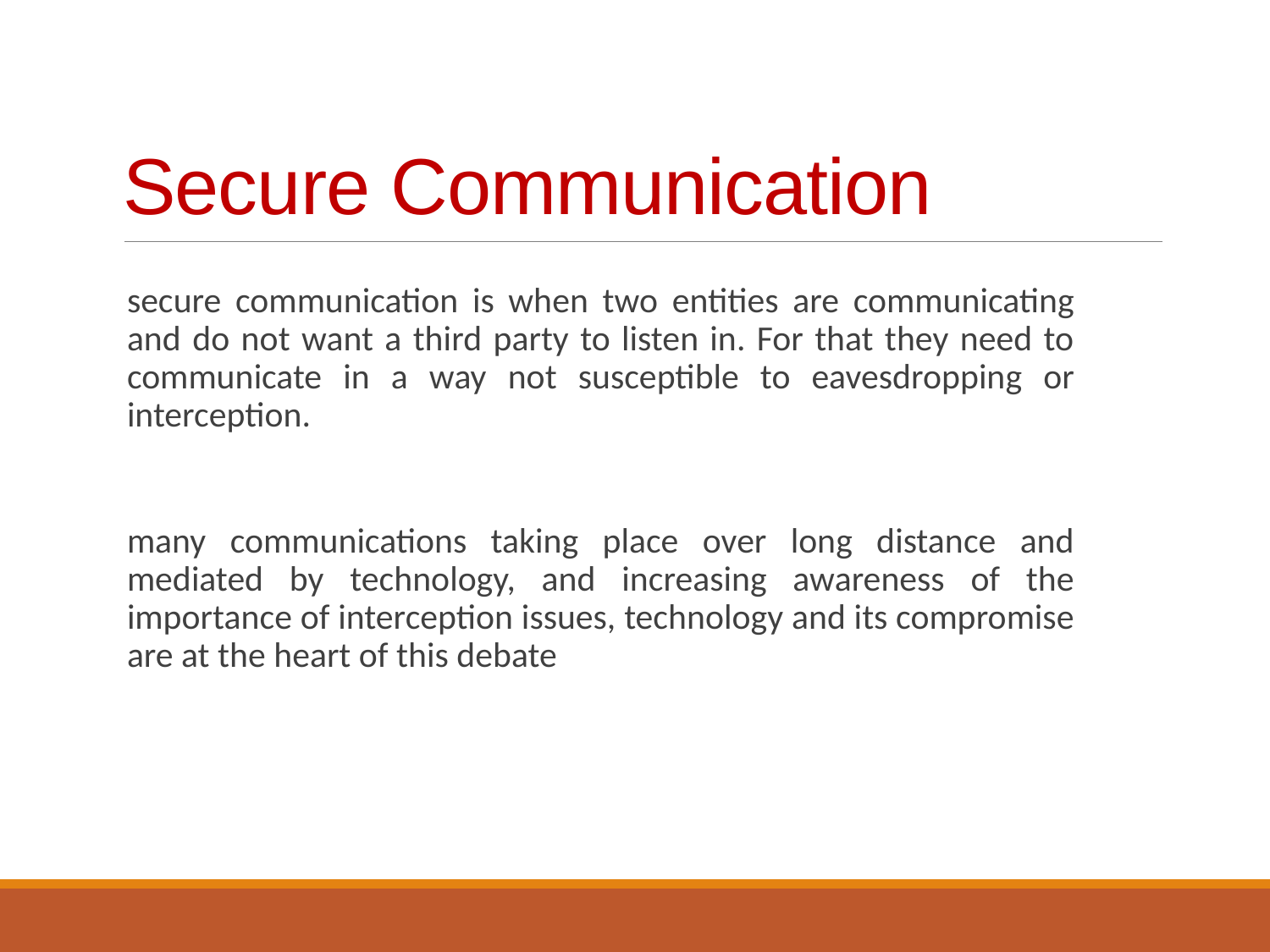

# Secure Communication
secure communication is when two entities are communicating and do not want a third party to listen in. For that they need to communicate in a way not susceptible to eavesdropping or interception.

many communications taking place over long distance and mediated by technology, and increasing awareness of the importance of interception issues, technology and its compromise are at the heart of this debate